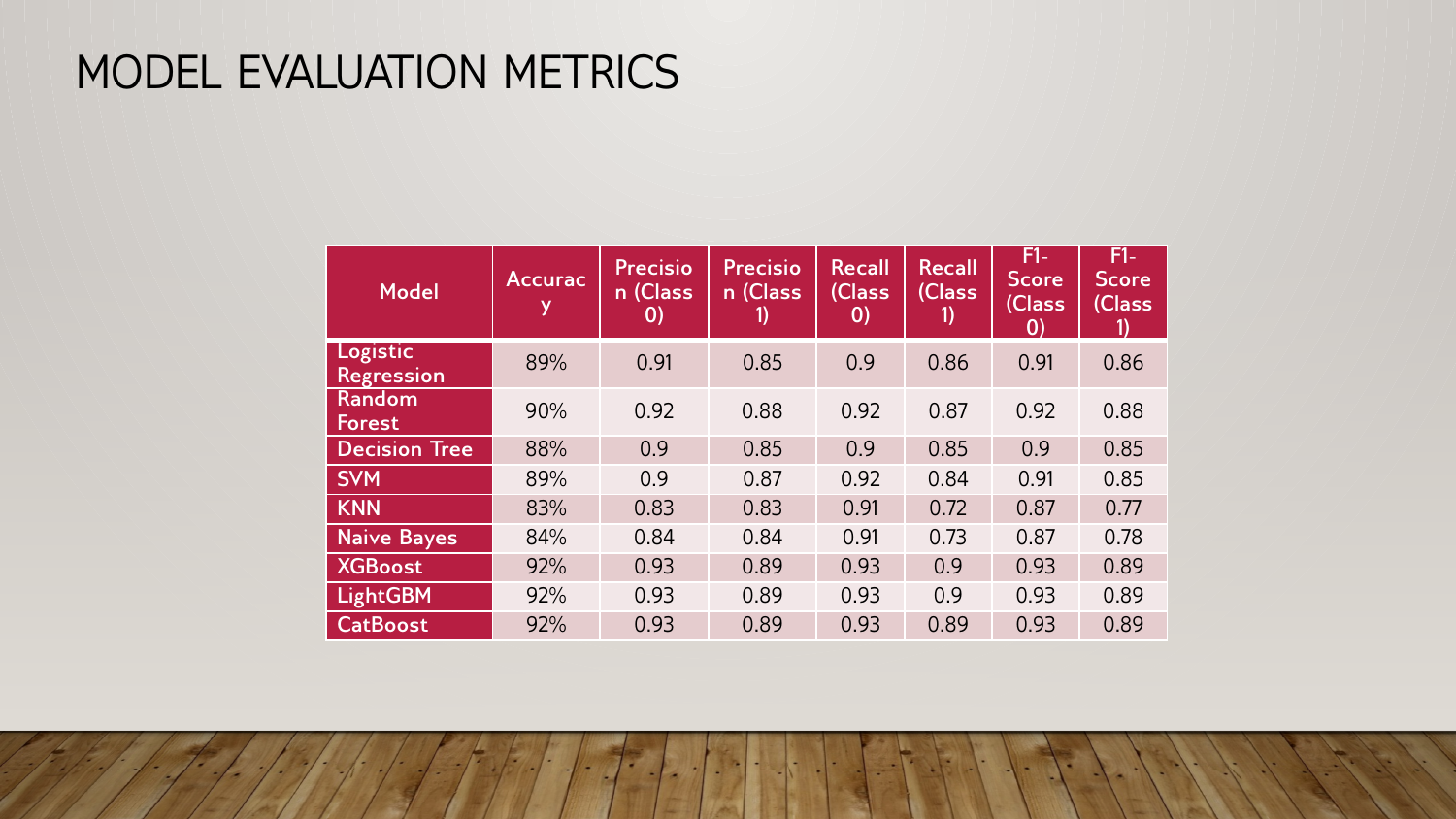

# Model Evaluation Metrics

| Model | Accuracy | Precision (Class 0) | Precision (Class 1) | Recall (Class 0) | Recall (Class 1) | F1-Score (Class 0) | F1-Score (Class 1) |
| --- | --- | --- | --- | --- | --- | --- | --- |
| Logistic Regression | 89% | 0.91 | 0.85 | 0.9 | 0.86 | 0.91 | 0.86 |
| Random Forest | 90% | 0.92 | 0.88 | 0.92 | 0.87 | 0.92 | 0.88 |
| Decision Tree | 88% | 0.9 | 0.85 | 0.9 | 0.85 | 0.9 | 0.85 |
| SVM | 89% | 0.9 | 0.87 | 0.92 | 0.84 | 0.91 | 0.85 |
| KNN | 83% | 0.83 | 0.83 | 0.91 | 0.72 | 0.87 | 0.77 |
| Naive Bayes | 84% | 0.84 | 0.84 | 0.91 | 0.73 | 0.87 | 0.78 |
| XGBoost | 92% | 0.93 | 0.89 | 0.93 | 0.9 | 0.93 | 0.89 |
| LightGBM | 92% | 0.93 | 0.89 | 0.93 | 0.9 | 0.93 | 0.89 |
| CatBoost | 92% | 0.93 | 0.89 | 0.93 | 0.89 | 0.93 | 0.89 |